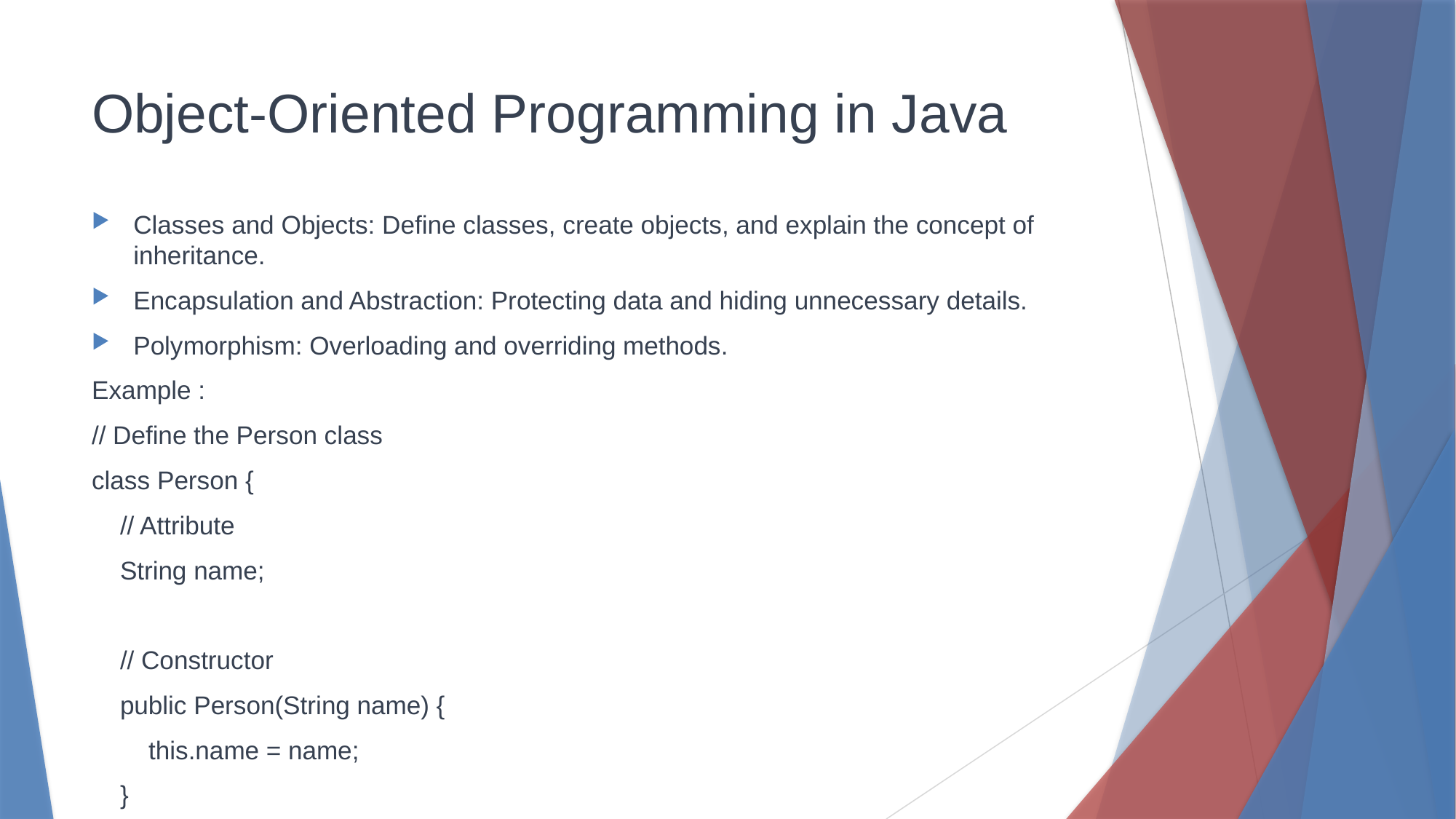

# Object-Oriented Programming in Java

Classes and Objects: Define classes, create objects, and explain the concept of inheritance.
Encapsulation and Abstraction: Protecting data and hiding unnecessary details.
Polymorphism: Overloading and overriding methods.
Example :
// Define the Person class
class Person {
    // Attribute
    String name;

    // Constructor
    public Person(String name) {
        this.name = name;
    }